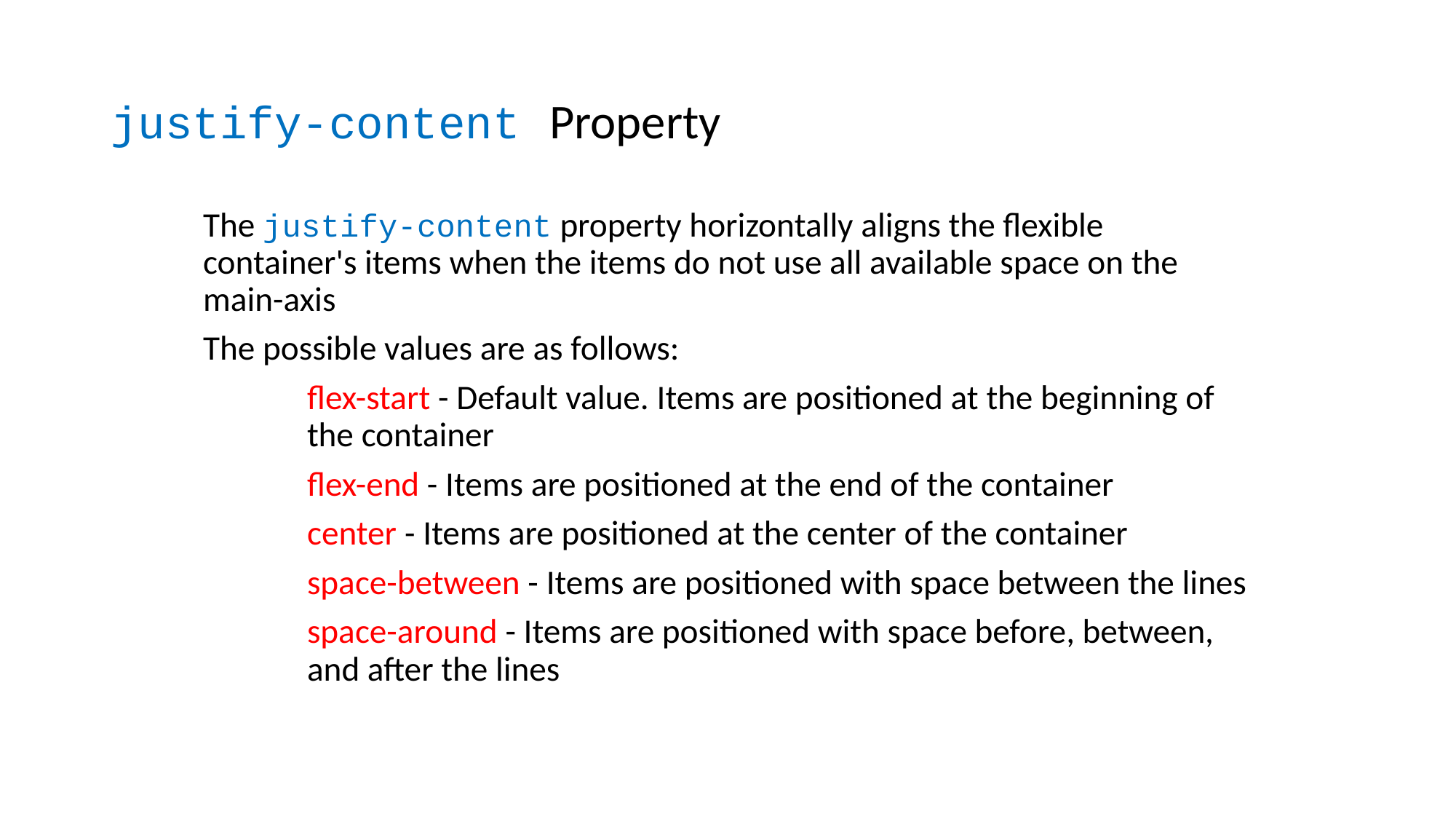

# justify-content Property
The justify-content property horizontally aligns the flexible container's items when the items do not use all available space on the main-axis
The possible values are as follows:
flex-start - Default value. Items are positioned at the beginning of the container
flex-end - Items are positioned at the end of the container
center - Items are positioned at the center of the container
space-between - Items are positioned with space between the lines
space-around - Items are positioned with space before, between, and after the lines